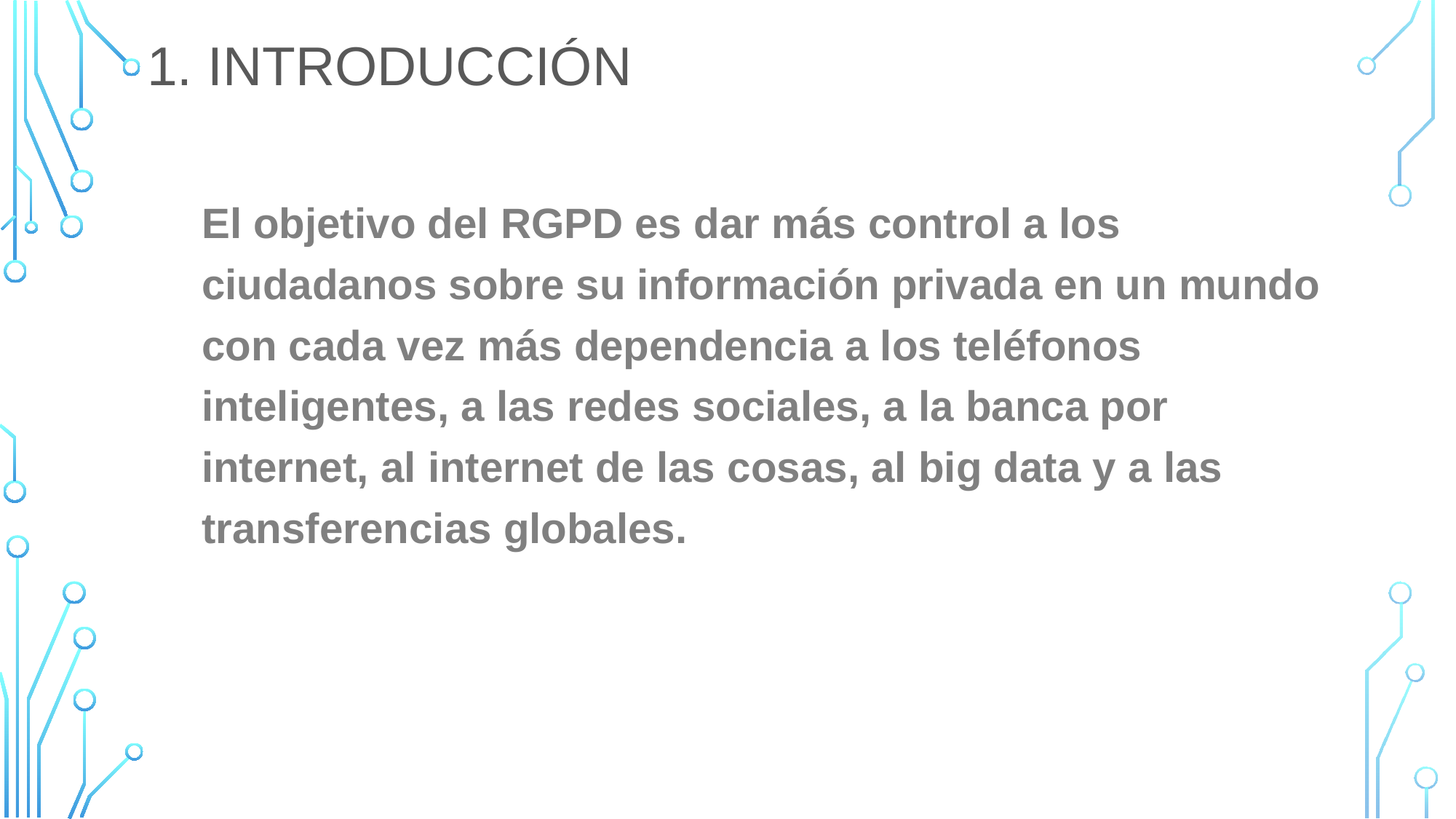

# 1. Introducción

El objetivo del RGPD es dar más control a los ciudadanos sobre su información privada en un mundo con cada vez más dependencia a los teléfonos inteligentes, a las redes sociales, a la banca por internet, al internet de las cosas, al big data y a las transferencias globales.